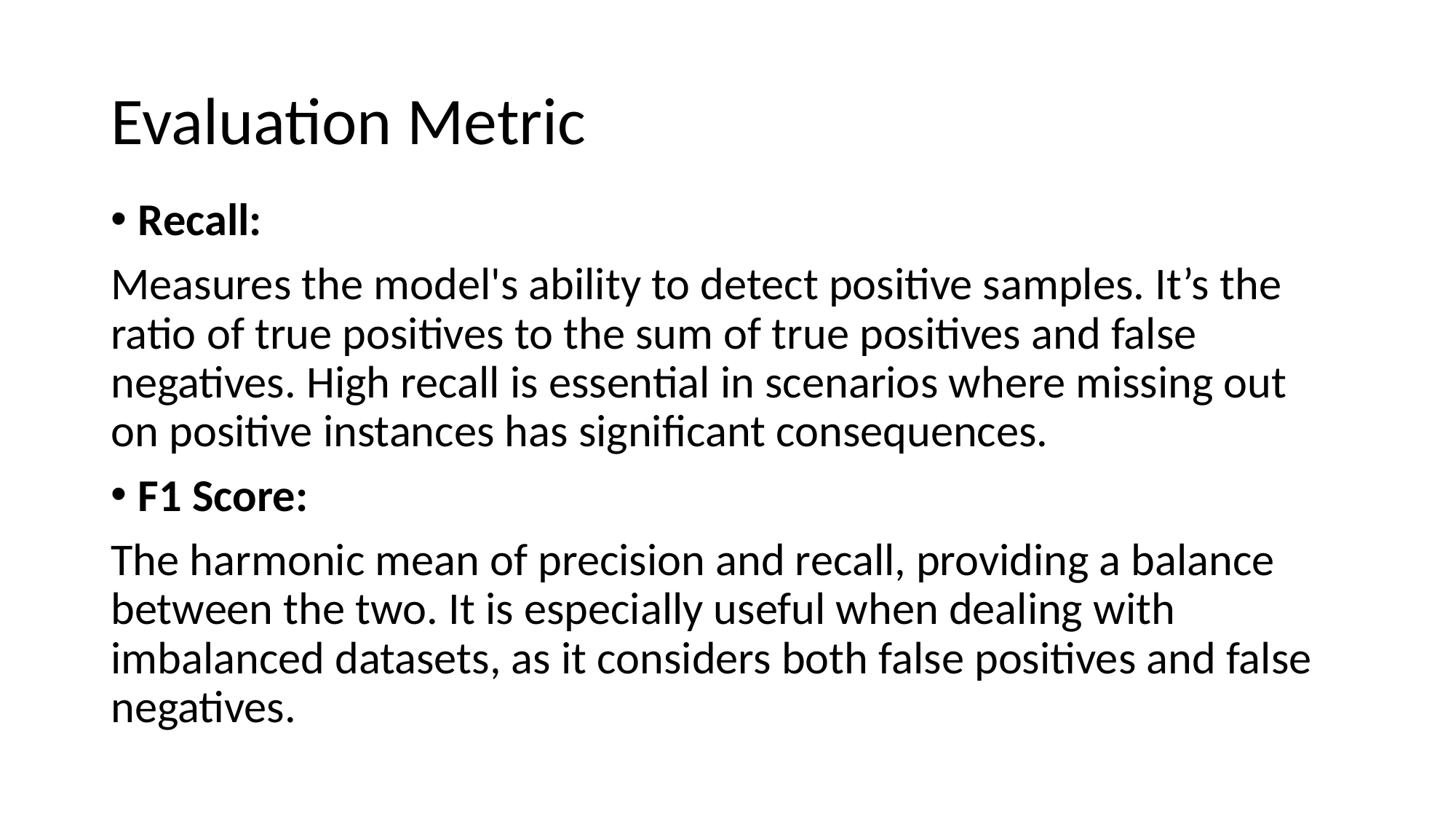

# Evaluation Metric
Recall:
Measures the model's ability to detect positive samples. It’s the ratio of true positives to the sum of true positives and false negatives. High recall is essential in scenarios where missing out on positive instances has significant consequences.
F1 Score:
The harmonic mean of precision and recall, providing a balance between the two. It is especially useful when dealing with imbalanced datasets, as it considers both false positives and false negatives.